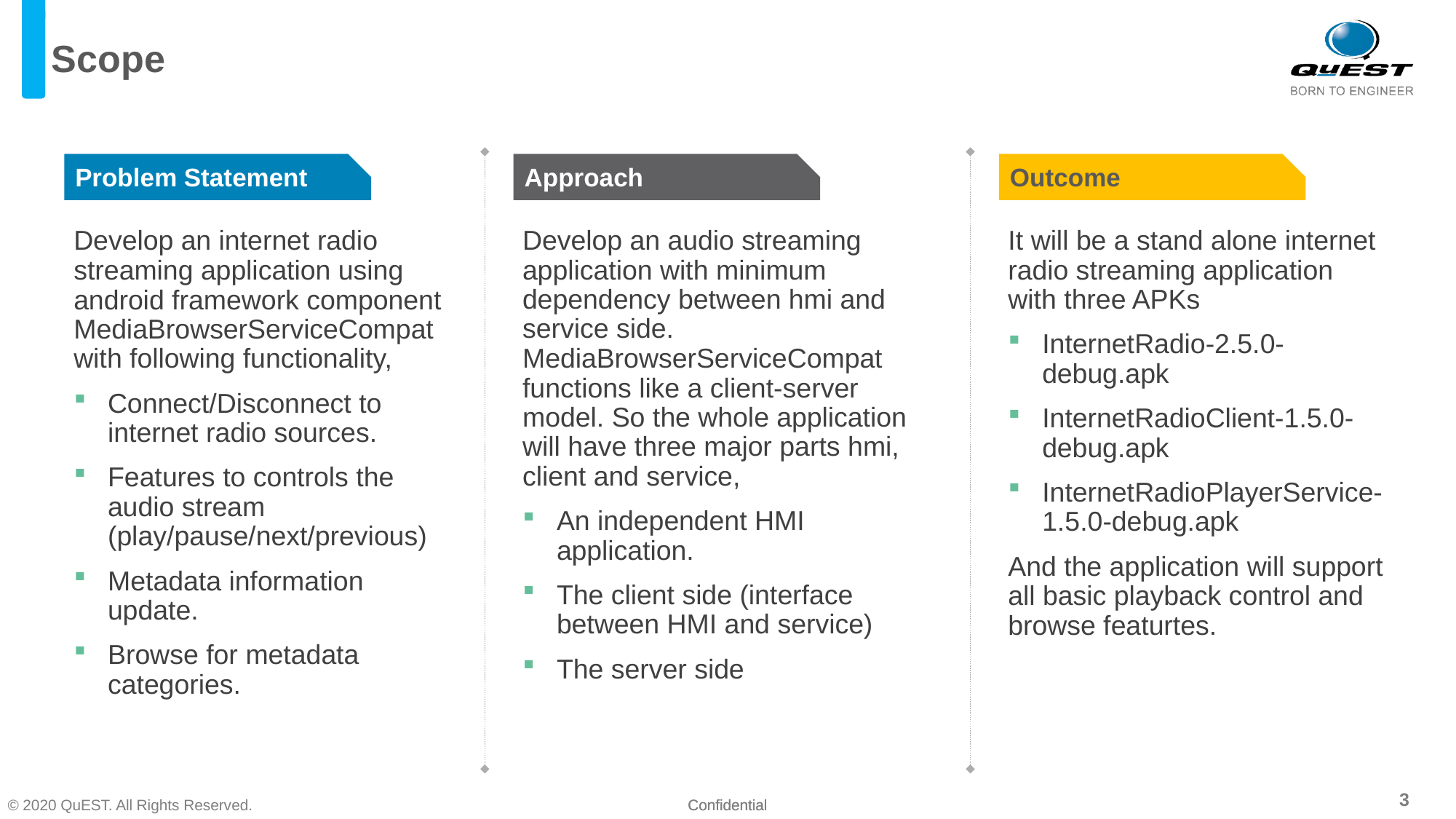

# Scope
Problem Statement
Approach
Outcome
It will be a stand alone internet radio streaming application with three APKs
InternetRadio-2.5.0-debug.apk
InternetRadioClient-1.5.0-debug.apk
InternetRadioPlayerService-1.5.0-debug.apk
And the application will support all basic playback control and browse featurtes.

Develop an audio streaming application with minimum dependency between hmi and service side. MediaBrowserServiceCompat functions like a client-server model. So the whole application will have three major parts hmi, client and service,
An independent HMI application.
The client side (interface between HMI and service)
The server side
Develop an internet radio streaming application using android framework component MediaBrowserServiceCompat with following functionality,
Connect/Disconnect to internet radio sources.
Features to controls the audio stream (play/pause/next/previous)
Metadata information update.
Browse for metadata categories.